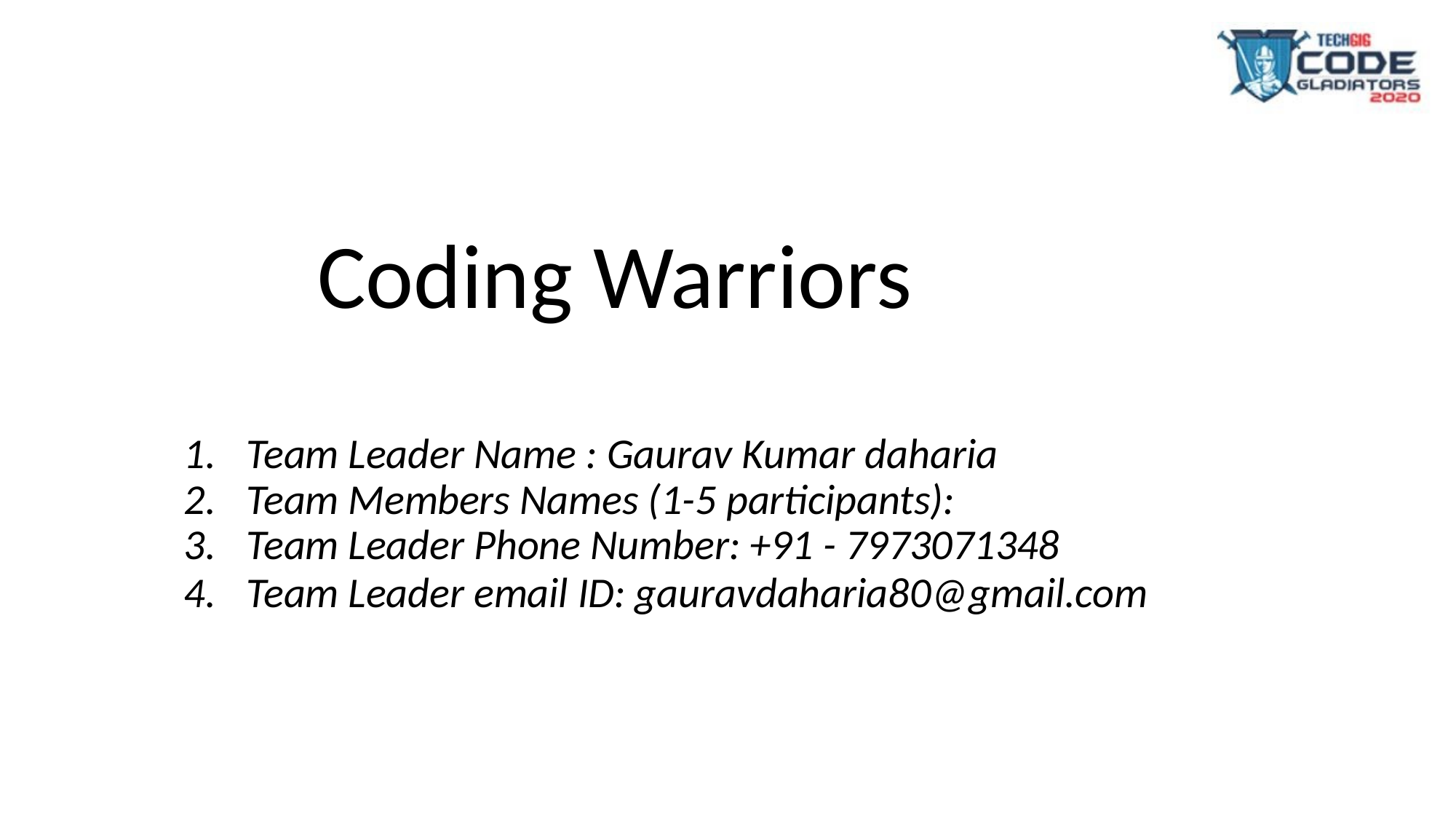

# Coding Warriors
Team Leader Name : Gaurav Kumar daharia
Team Members Names (1-5 participants):
Team Leader Phone Number: +91 - 7973071348
Team Leader email ID: gauravdaharia80@gmail.com